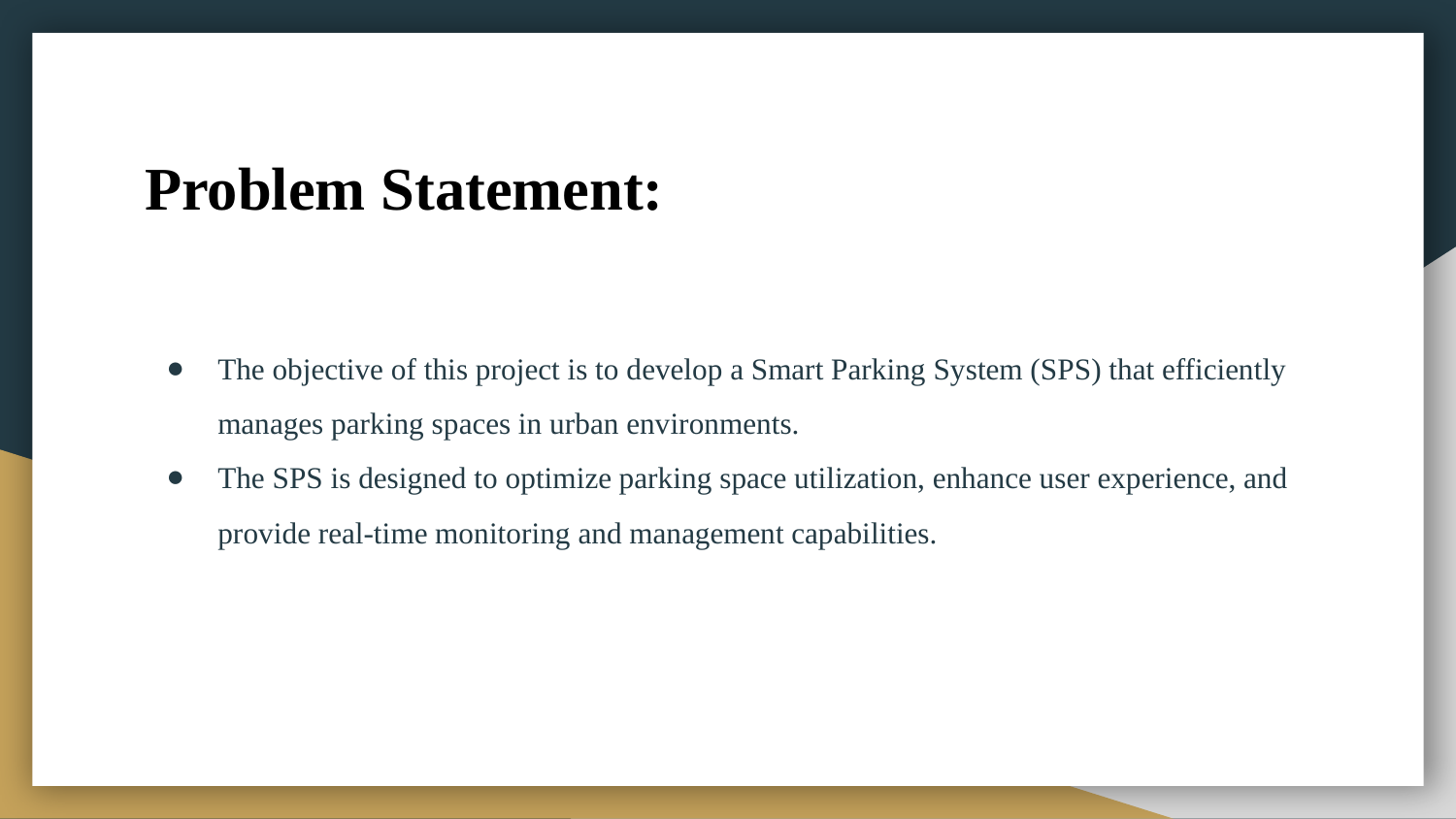

# Problem Statement:
The objective of this project is to develop a Smart Parking System (SPS) that efficiently manages parking spaces in urban environments.
The SPS is designed to optimize parking space utilization, enhance user experience, and provide real-time monitoring and management capabilities.